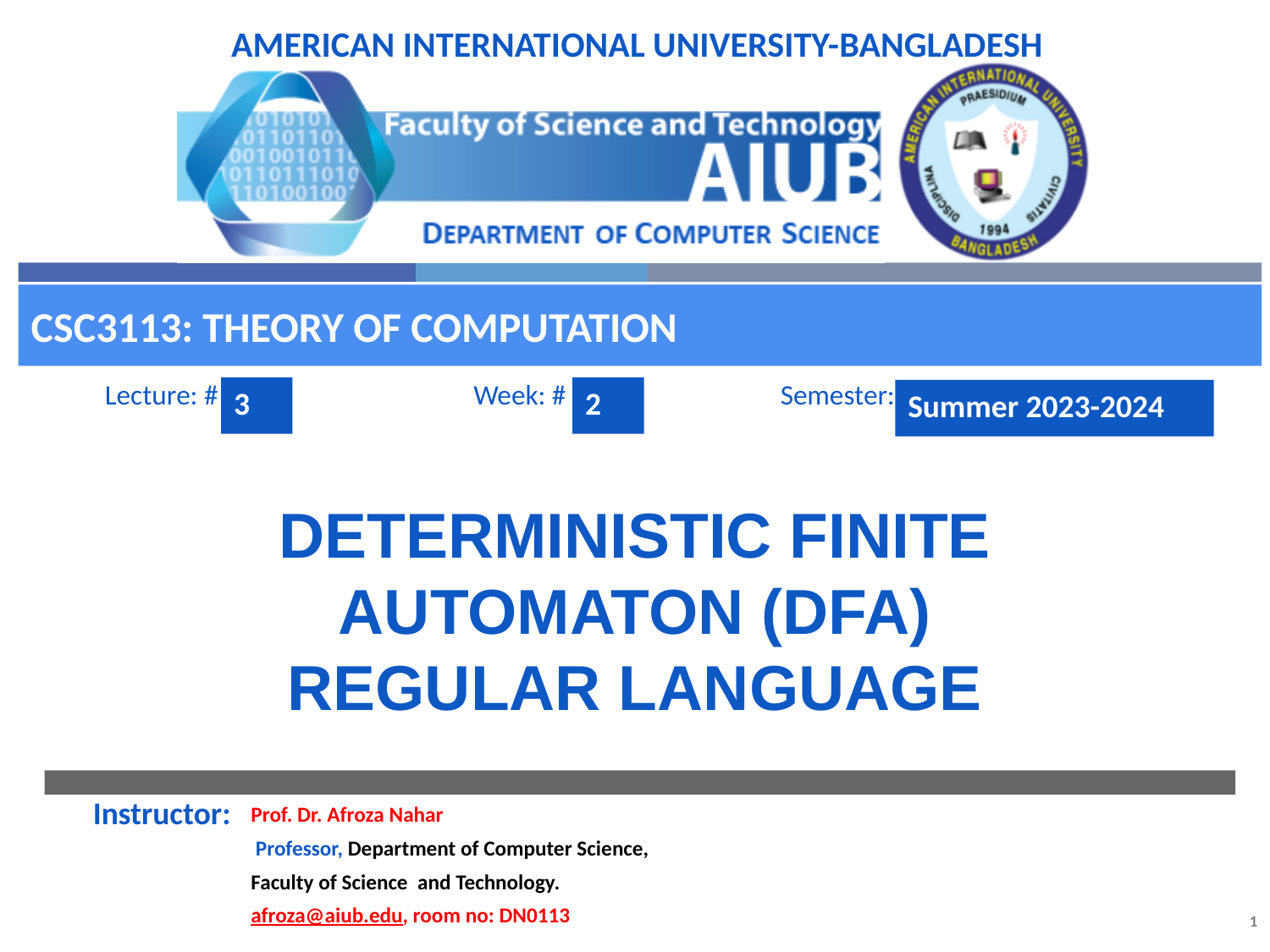

CSC3113: Theory of Computation
3
2
Summer 2023-2024
# Deterministic Finite Automaton (DFA) Regular Language
Prof. Dr. Afroza Nahar
 Professor, Department of Computer Science,
Faculty of Science  and Technology.
afroza@aiub.edu, room no: DN0113